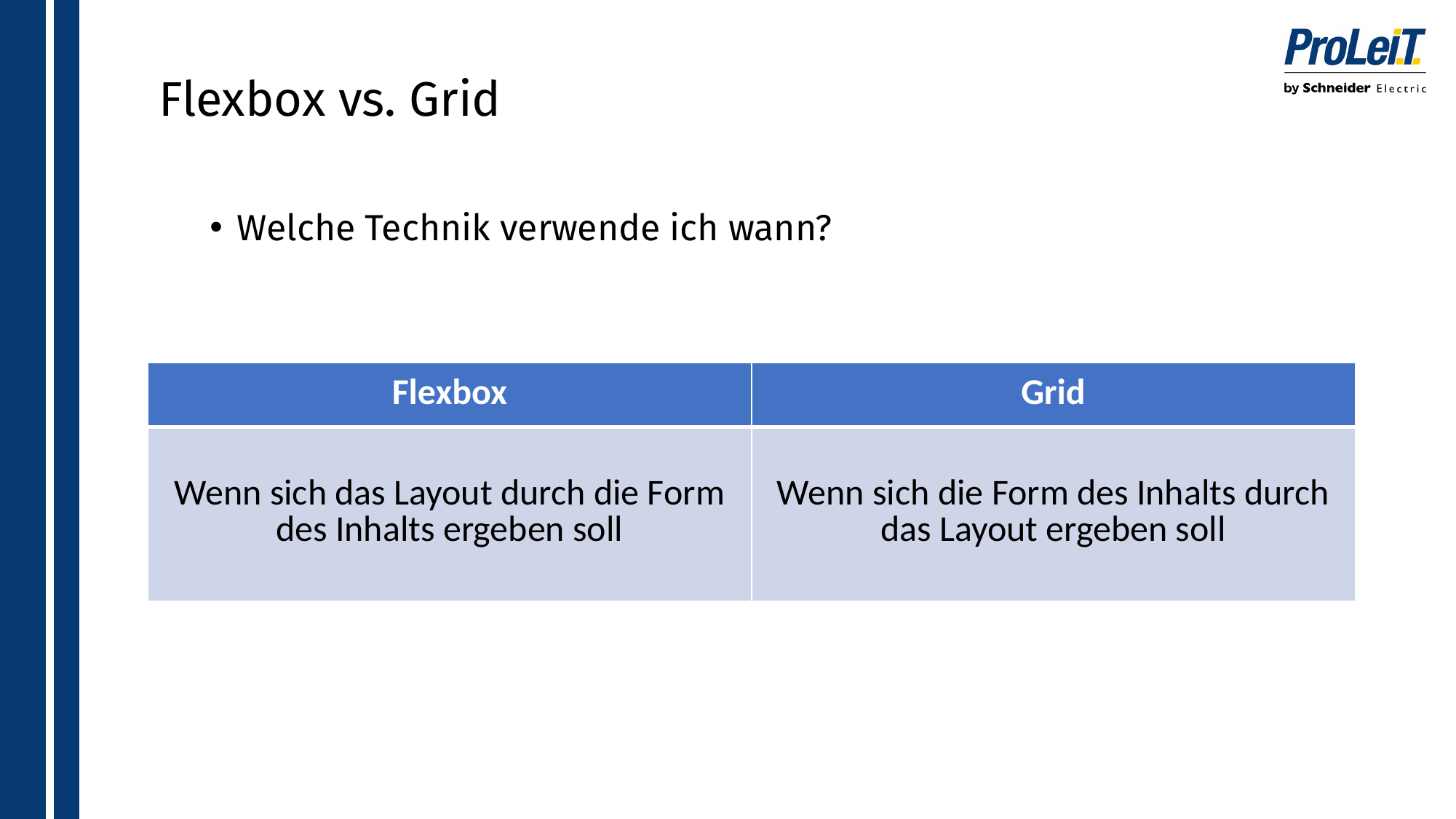

# Flexbox vs. Grid
Welche Technik verwende ich wann?
| Flexbox | Grid |
| --- | --- |
| Wenn sich das Layout durch die Form des Inhalts ergeben soll | Wenn sich die Form des Inhalts durch das Layout ergeben soll |